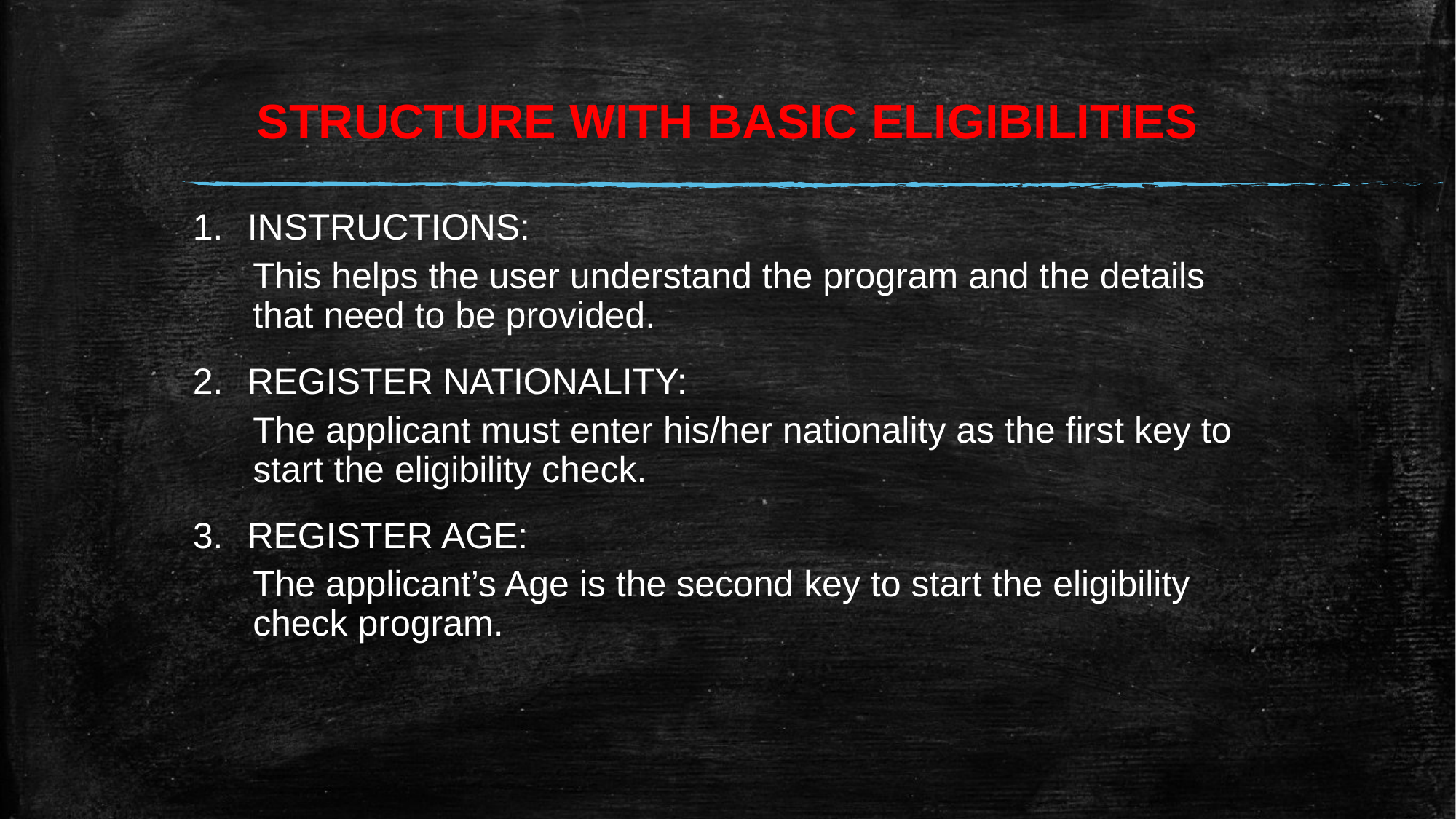

# STRUCTURE WITH BASIC ELIGIBILITIES
INSTRUCTIONS:
This helps the user understand the program and the details that need to be provided.
REGISTER NATIONALITY:
The applicant must enter his/her nationality as the first key to start the eligibility check.
REGISTER AGE:
The applicant’s Age is the second key to start the eligibility check program.